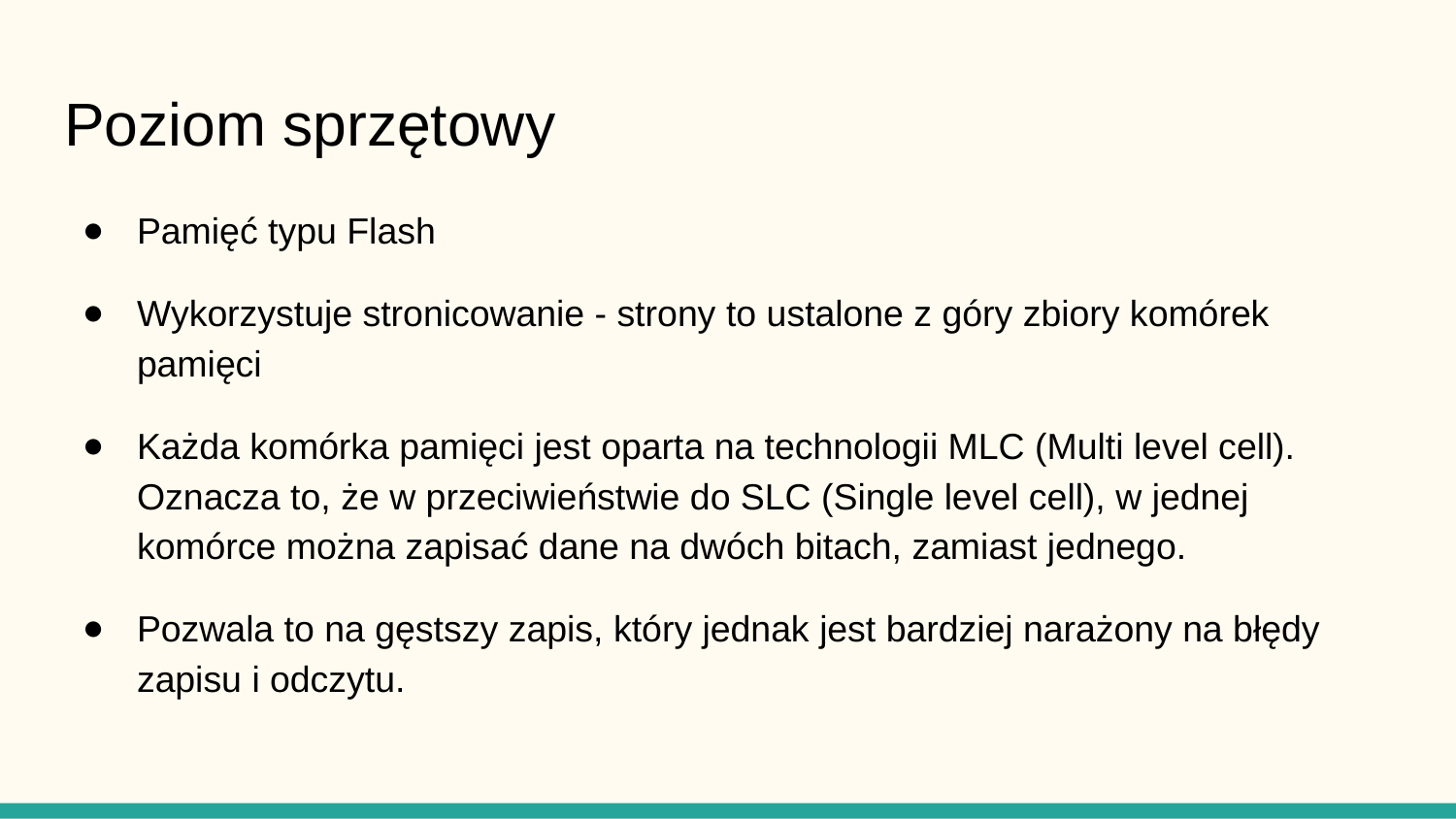

# Poziom sprzętowy
Pamięć typu Flash
Wykorzystuje stronicowanie - strony to ustalone z góry zbiory komórek pamięci
Każda komórka pamięci jest oparta na technologii MLC (Multi level cell). Oznacza to, że w przeciwieństwie do SLC (Single level cell), w jednej komórce można zapisać dane na dwóch bitach, zamiast jednego.
Pozwala to na gęstszy zapis, który jednak jest bardziej narażony na błędy zapisu i odczytu.